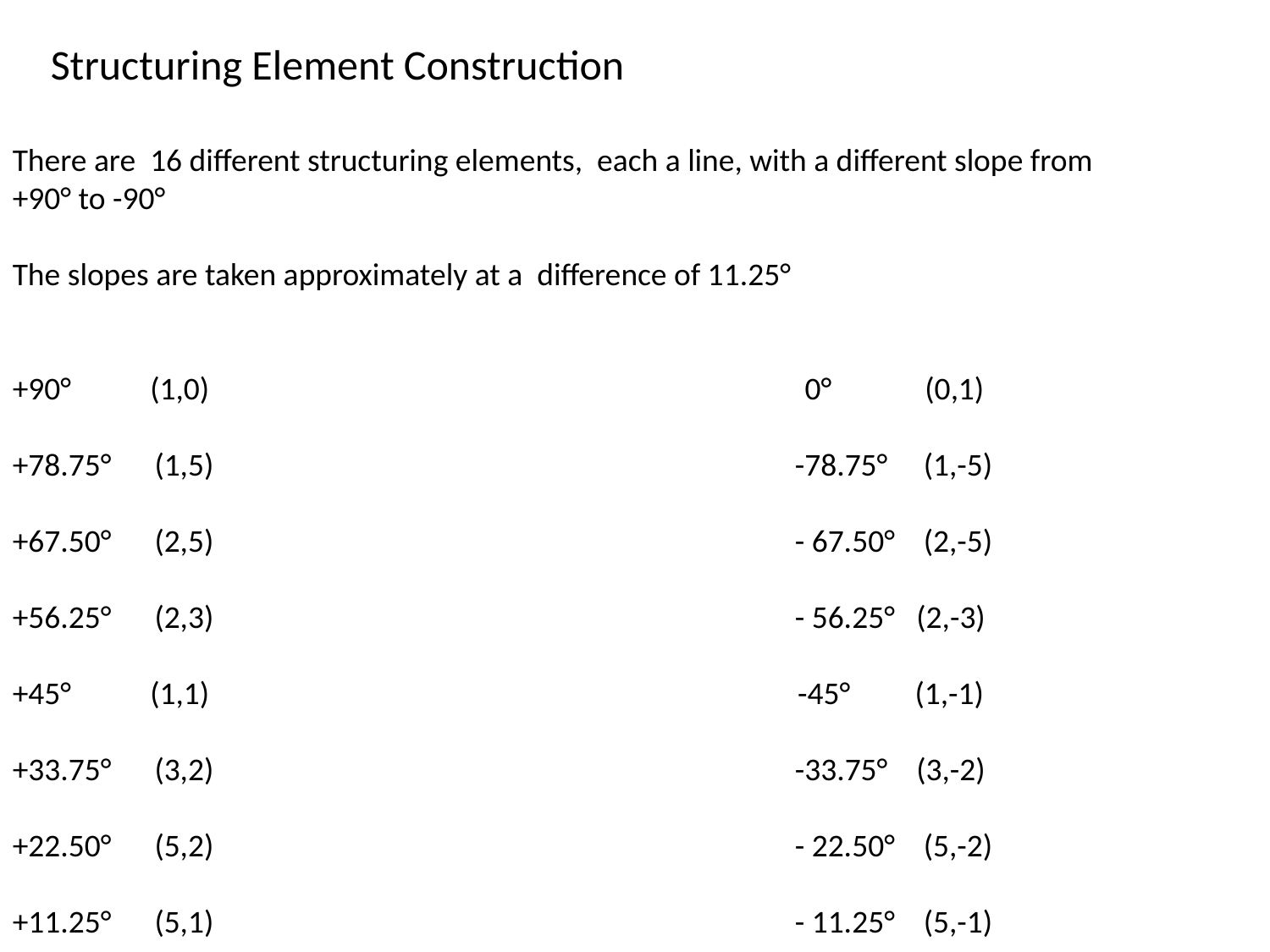

Structuring Element Construction

There are  16 different structuring elements,  each a line, with a different slope from               +90° to -90°

The slopes are taken approximately at a  difference of 11.25°

+90°           (1,0)                                                                                   0°             (0,1)

+78.75°      (1,5)                                                                                 -78.75°     (1,-5)

+67.50°      (2,5)                                                                                 - 67.50°    (2,-5)

+56.25°      (2,3)                                                                                 - 56.25°   (2,-3)

+45°           (1,1)                                                                                  -45°         (1,-1)

+33.75°      (3,2)                                                                                 -33.75°    (3,-2)

+22.50°      (5,2)                                                                                 - 22.50°    (5,-2)

+11.25°      (5,1)                                                                                 - 11.25°    (5,-1)